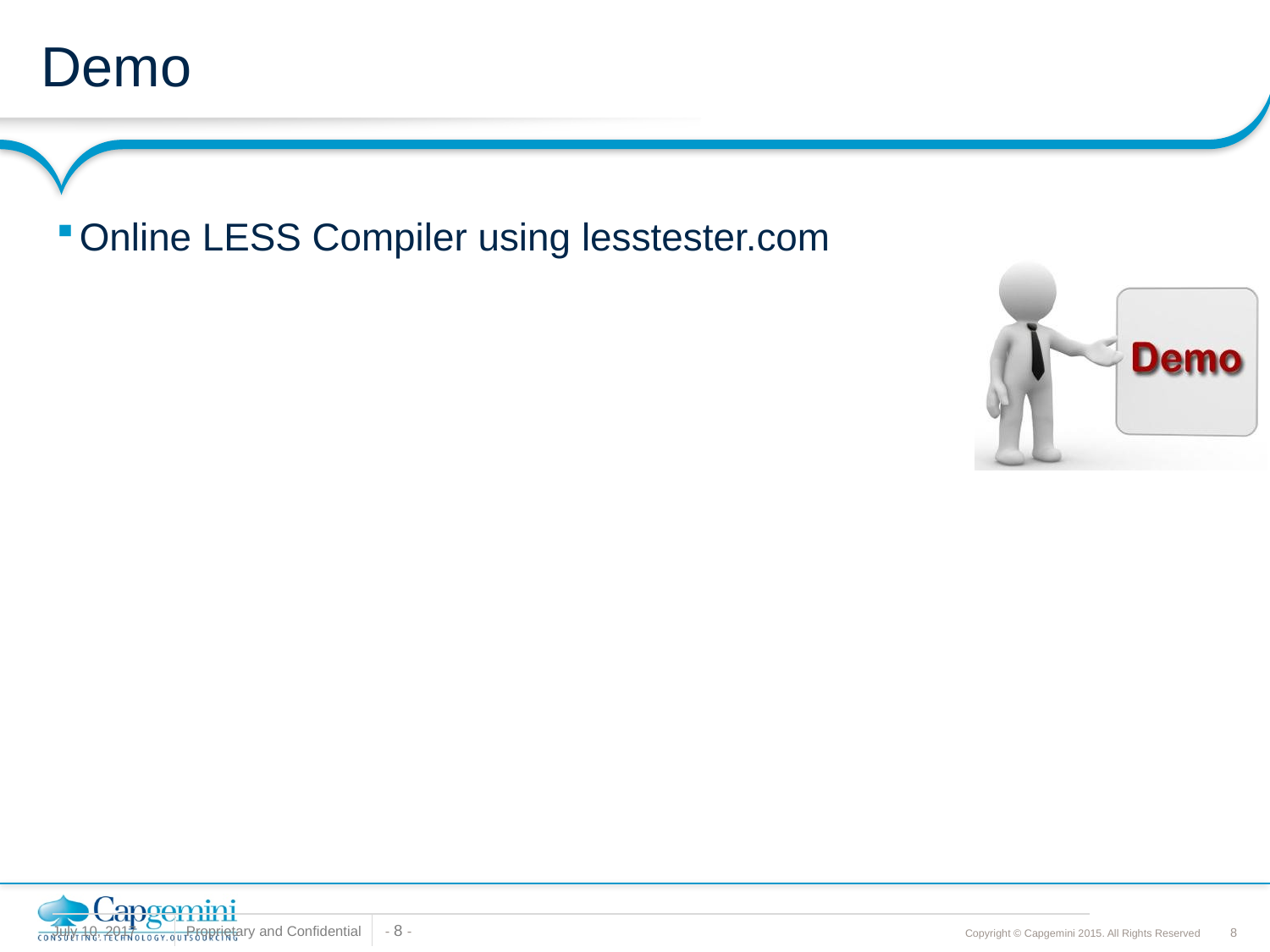

# Demo
Online LESS Compiler using lesstester.com